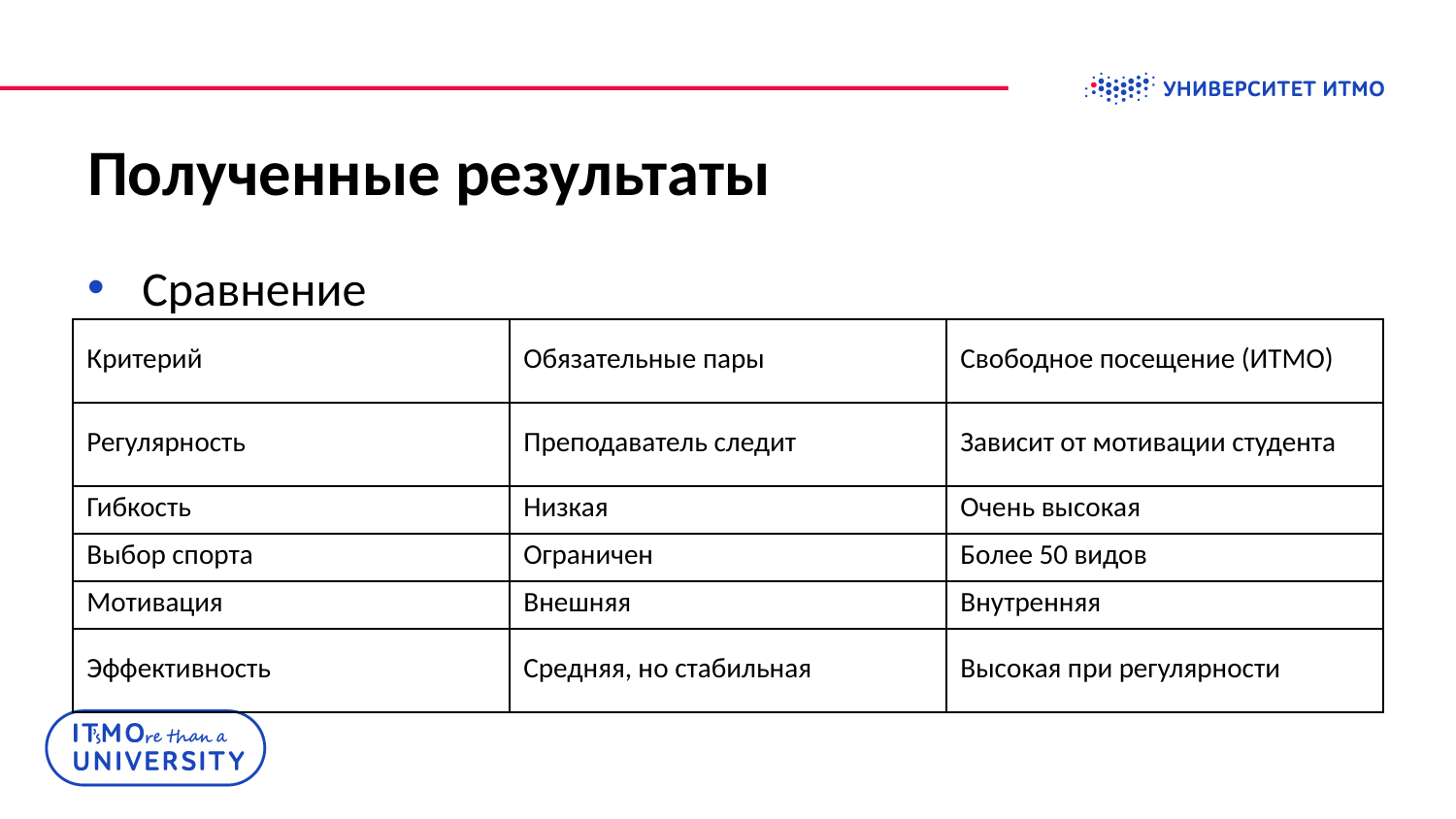

# Полученные результаты
Сравнение
| Критерий | Обязательные пары | Свободное посещение (ИТМО) |
| --- | --- | --- |
| Регулярность | Преподаватель следит | Зависит от мотивации студента |
| Гибкость | Низкая | Очень высокая |
| Выбор спорта | Ограничен | Более 50 видов |
| Мотивация | Внешняя | Внутренняя |
| Эффективность | Средняя, но стабильная | Высокая при регулярности |